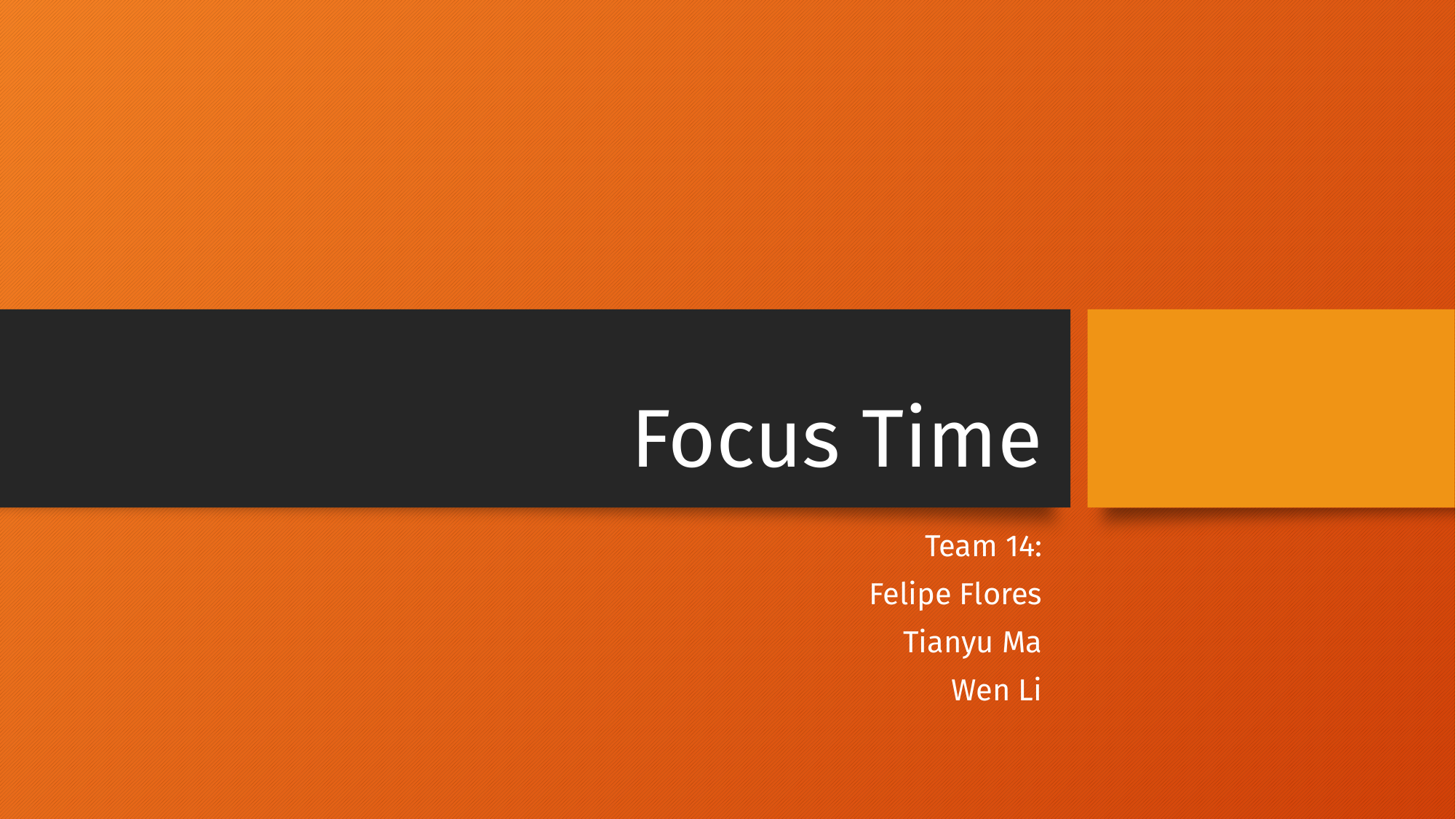

# Focus Time
Team 14:
Felipe Flores
Tianyu Ma
Wen Li